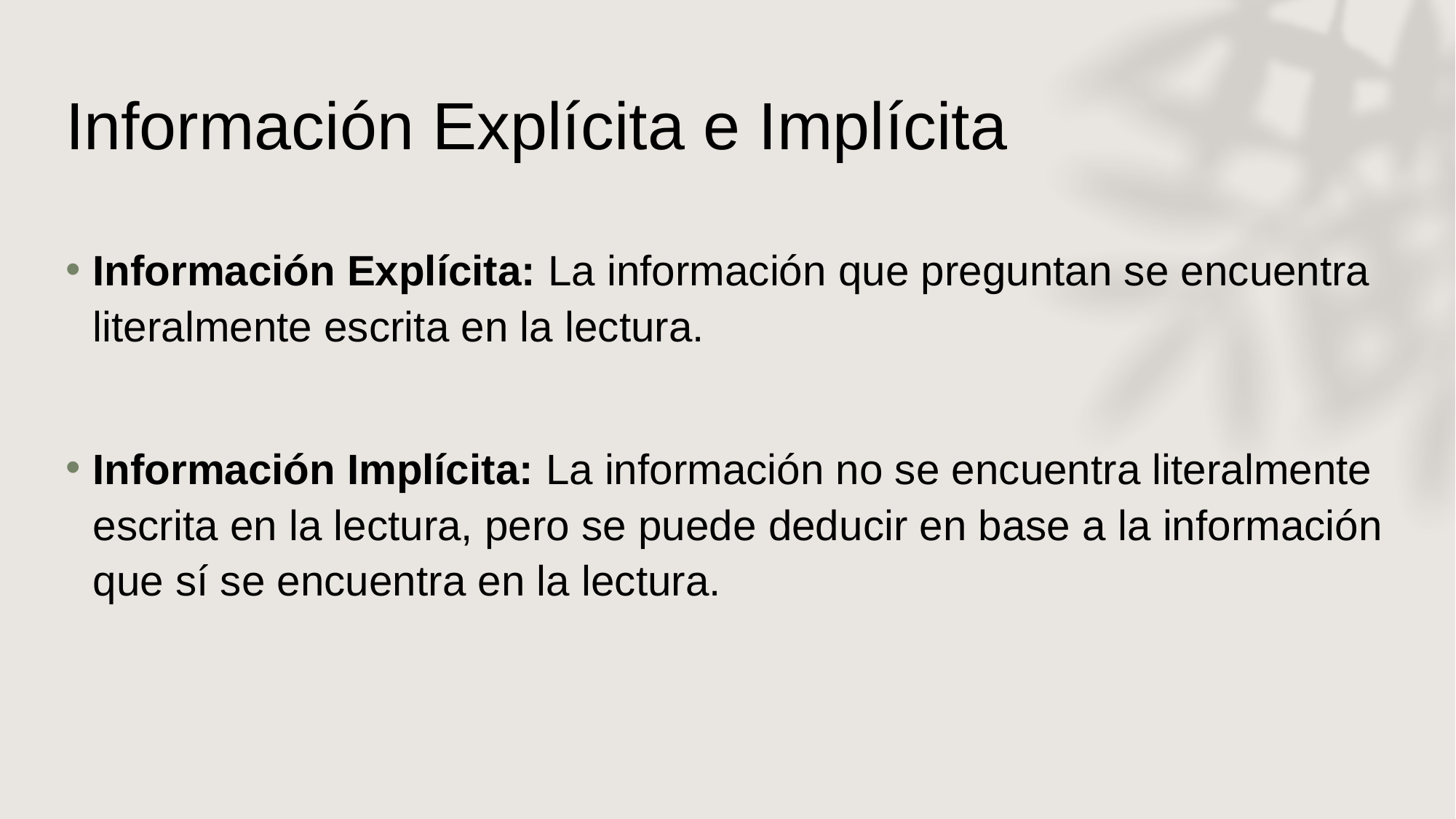

# Información Explícita e Implícita
Información Explícita: La información que preguntan se encuentra literalmente escrita en la lectura.

Información Implícita: La información no se encuentra literalmente escrita en la lectura, pero se puede deducir en base a la información que sí se encuentra en la lectura.